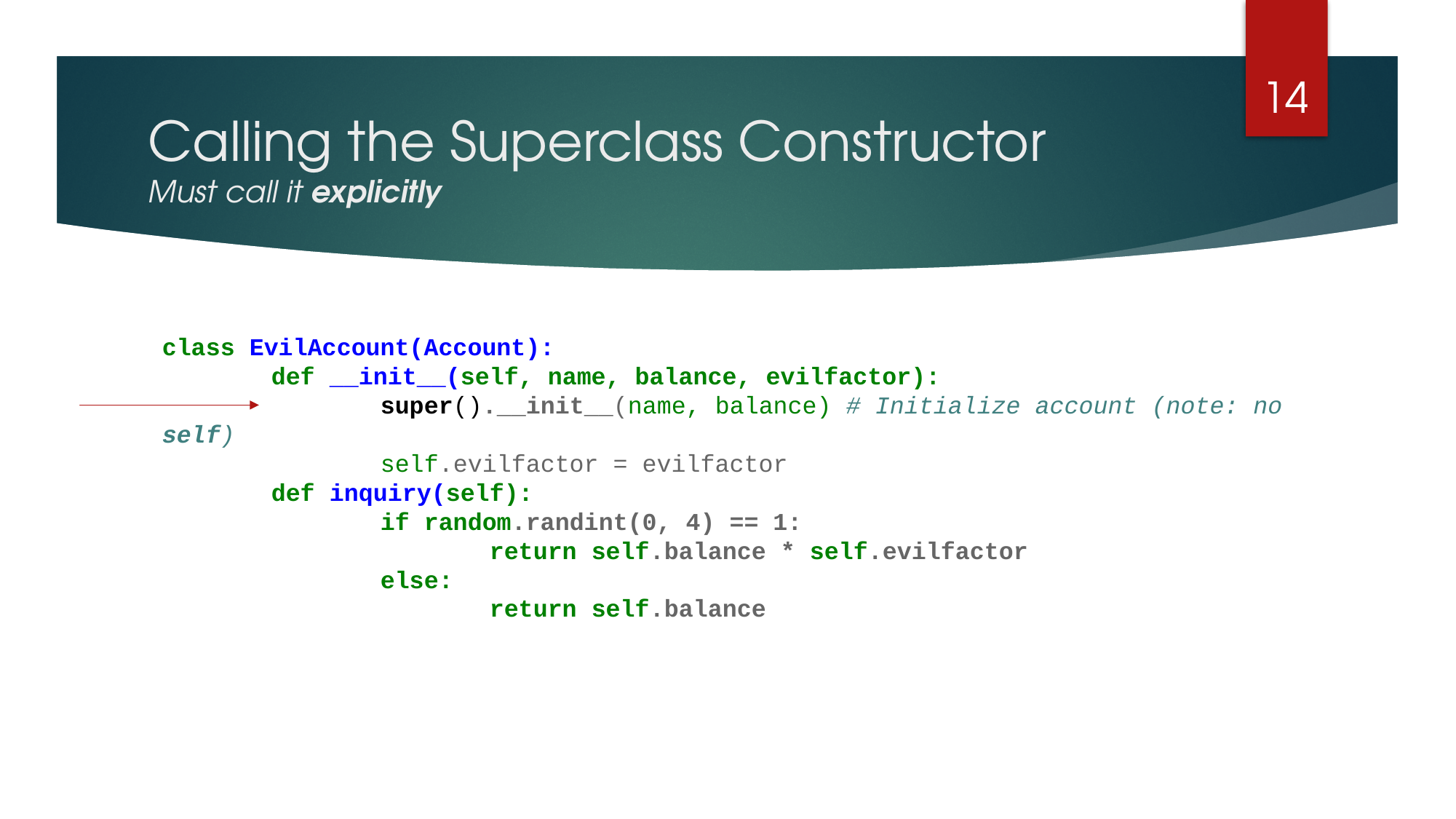

14
# Calling the Superclass Constructor Must call it explicitly
class EvilAccount(Account):
	def __init__(self, name, balance, evilfactor):
		super().__init__(name, balance) # Initialize account (note: no self)
		self.evilfactor = evilfactor
	def inquiry(self):
		if random.randint(0, 4) == 1:
			return self.balance * self.evilfactor
		else:
			return self.balance